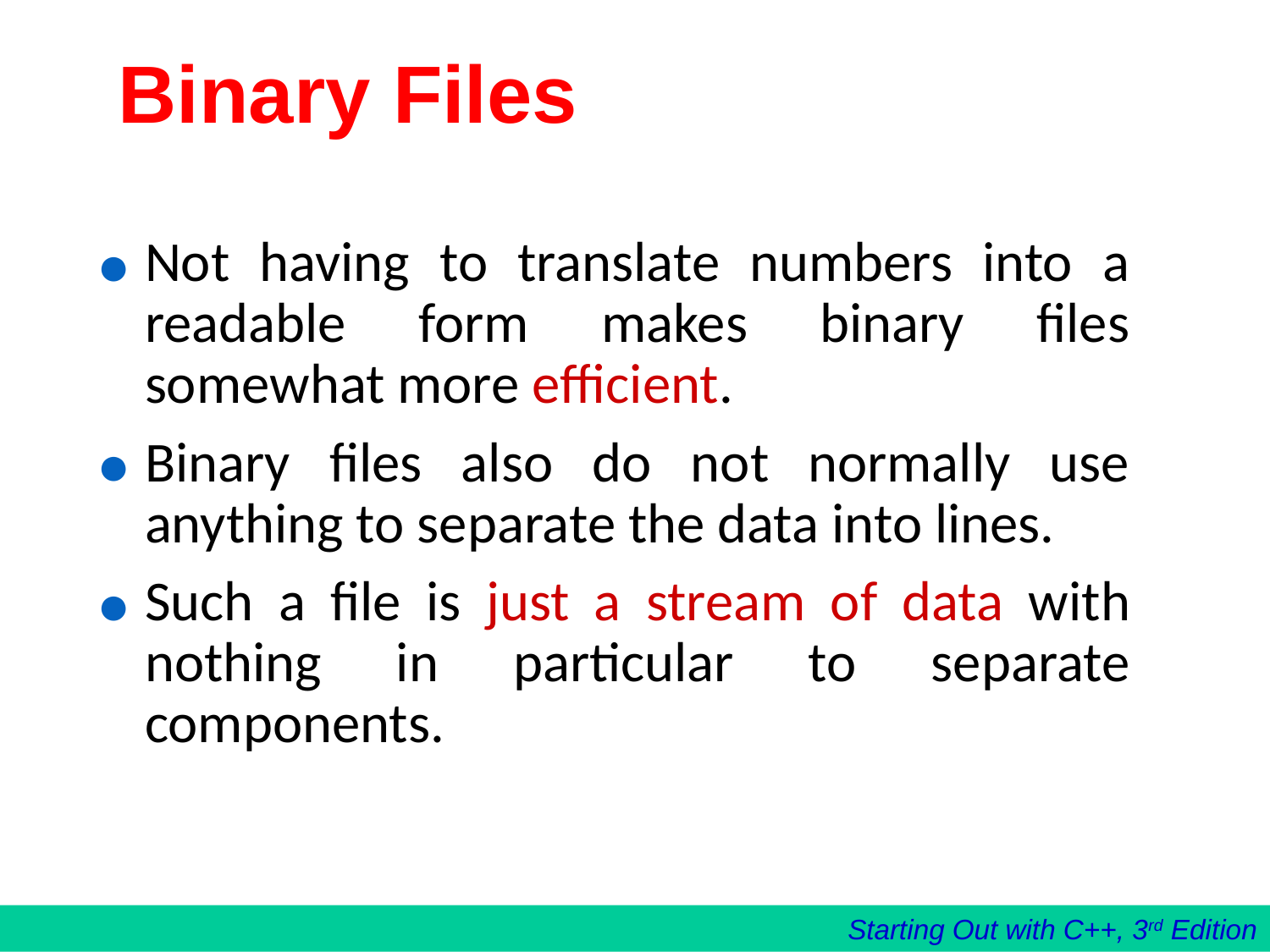

Binary Files
Not having to translate numbers into a readable form makes binary files somewhat more efficient.
Binary files also do not normally use anything to separate the data into lines.
Such a file is just a stream of data with nothing in particular to separate components.